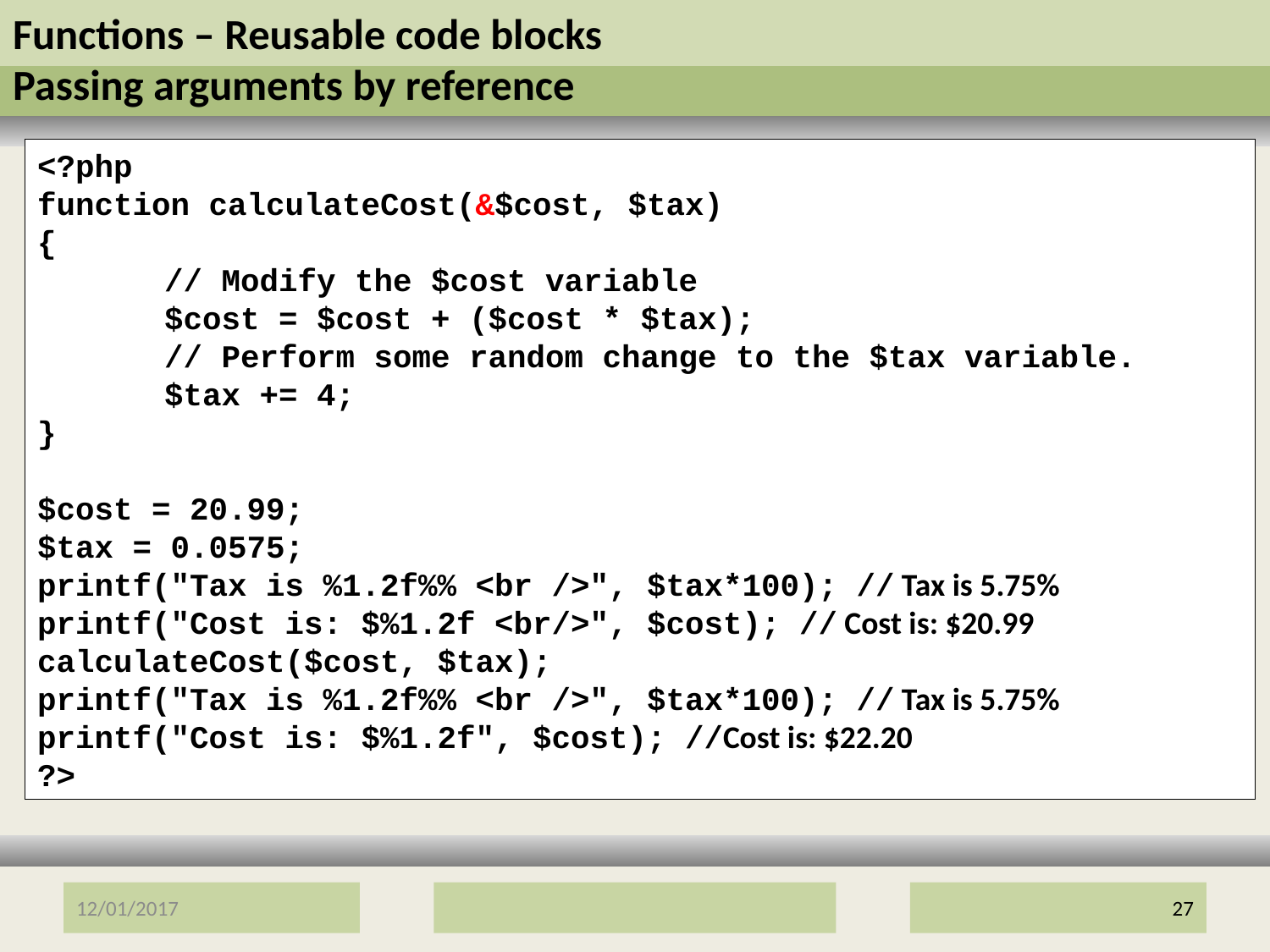

# Functions – Reusable code blocks Passing arguments by reference
<?php
function calculateCost(&$cost, $tax)
{
	// Modify the $cost variable
	$cost = $cost + ($cost * $tax);
	// Perform some random change to the $tax variable.
	$tax += 4;
}

$cost = 20.99;
$tax = 0.0575;
printf("Tax is %1.2f%% <br />", $tax*100); // Tax is 5.75%
printf("Cost is: $%1.2f <br/>", $cost); // Cost is: $20.99
calculateCost($cost, $tax);
printf("Tax is %1.2f%% <br />", $tax*100); // Tax is 5.75%
printf("Cost is: $%1.2f", $cost); //Cost is: $22.20
?>

12/01/2017

27